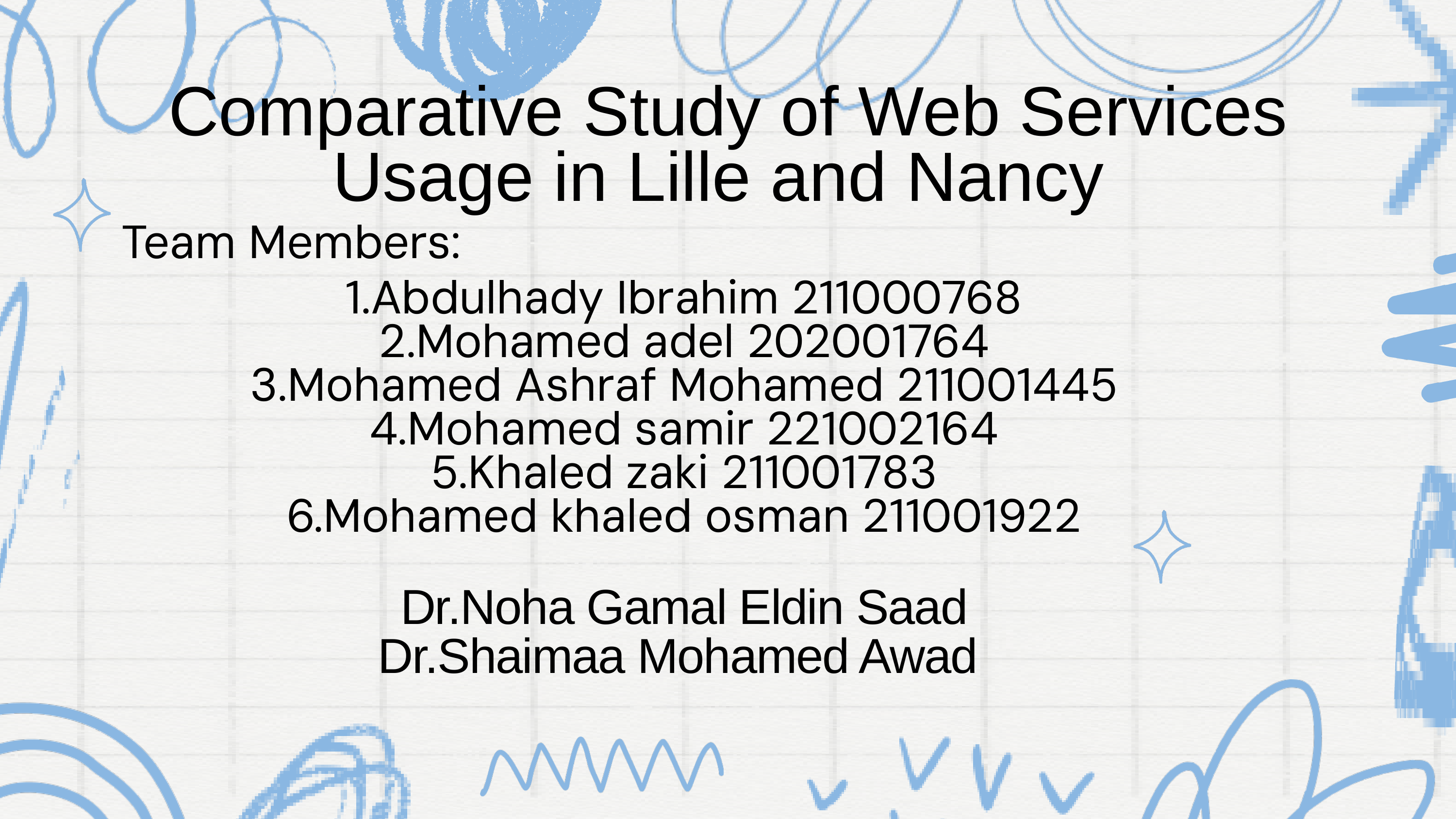

Comparative Study of Web Services Usage in Lille and Nancy

Team Members:
1.Abdulhady Ibrahim 211000768
2.Mohamed adel 202001764
3.Mohamed Ashraf Mohamed 211001445
4.Mohamed samir 221002164
5.Khaled zaki 211001783
6.Mohamed khaled osman 211001922

Dr.Noha Gamal Eldin Saad
Dr.Shaimaa Mohamed Awad